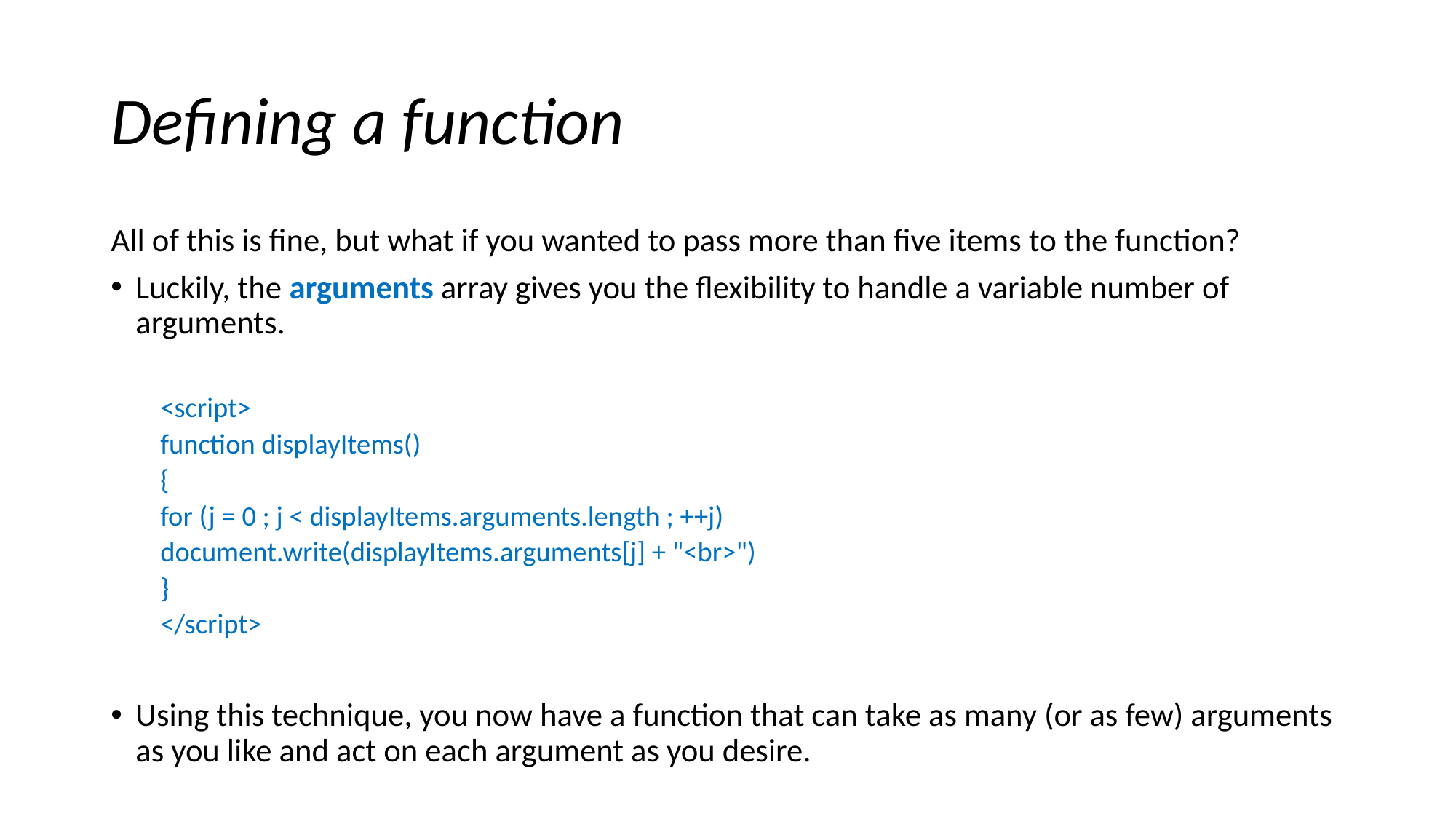

# Defining a function
All of this is fine, but what if you wanted to pass more than five items to the function?
Luckily, the arguments array gives you the flexibility to handle a variable number of arguments.

<script>
	function displayItems()
	{
		for (j = 0 ; j < displayItems.arguments.length ; ++j)
			document.write(displayItems.arguments[j] + "<br>")
	}
</script>

Using this technique, you now have a function that can take as many (or as few) arguments as you like and act on each argument as you desire.